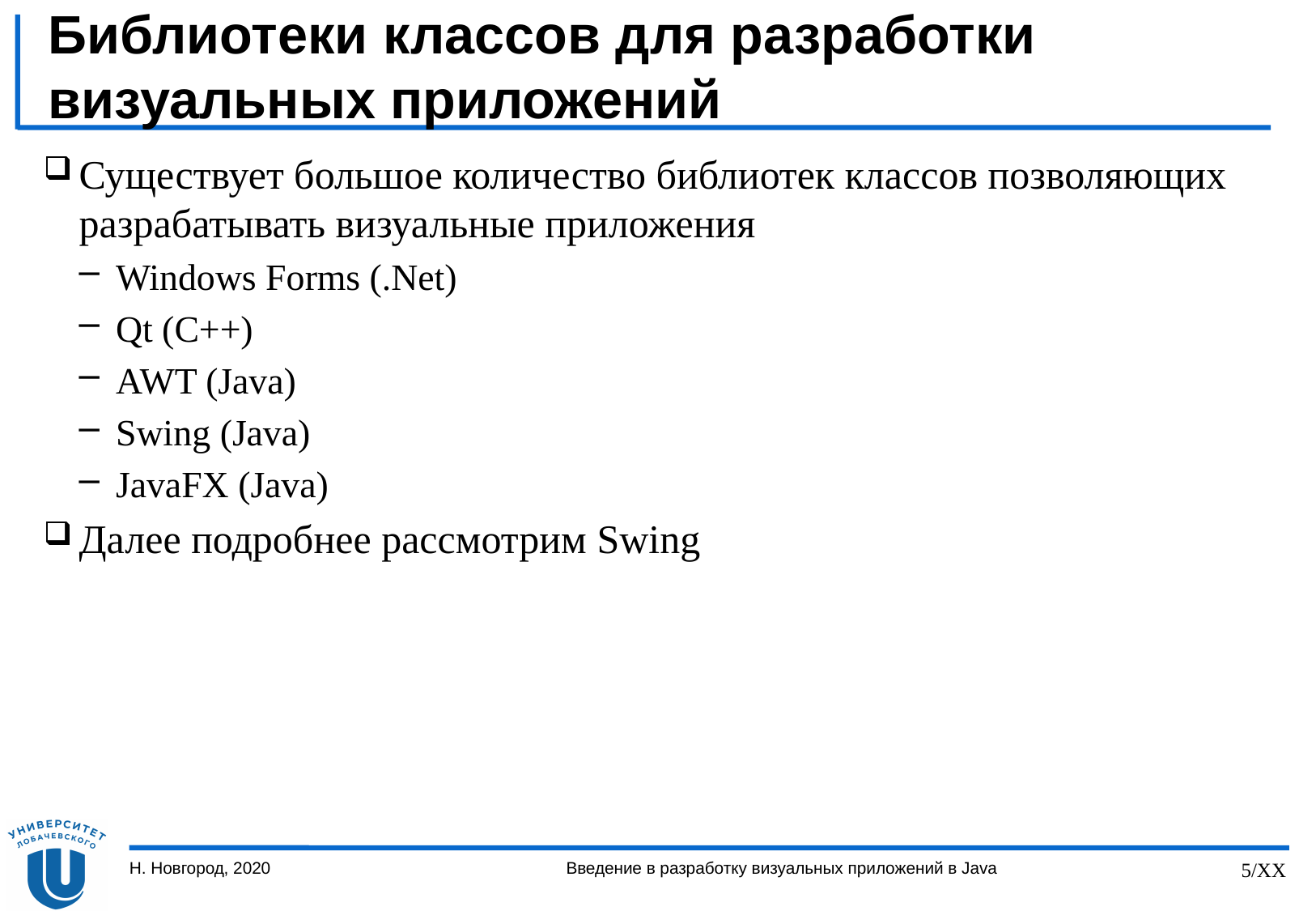

# Библиотеки классов для разработки визуальных приложений
Существует большое количество библиотек классов позволяющих разрабатывать визуальные приложения
Windows Forms (.Net)
Qt (C++)
AWT (Java)
Swing (Java)
JavaFX (Java)
Далее подробнее рассмотрим Swing
Н. Новгород, 2020
Введение в разработку визуальных приложений в Java
5/XX